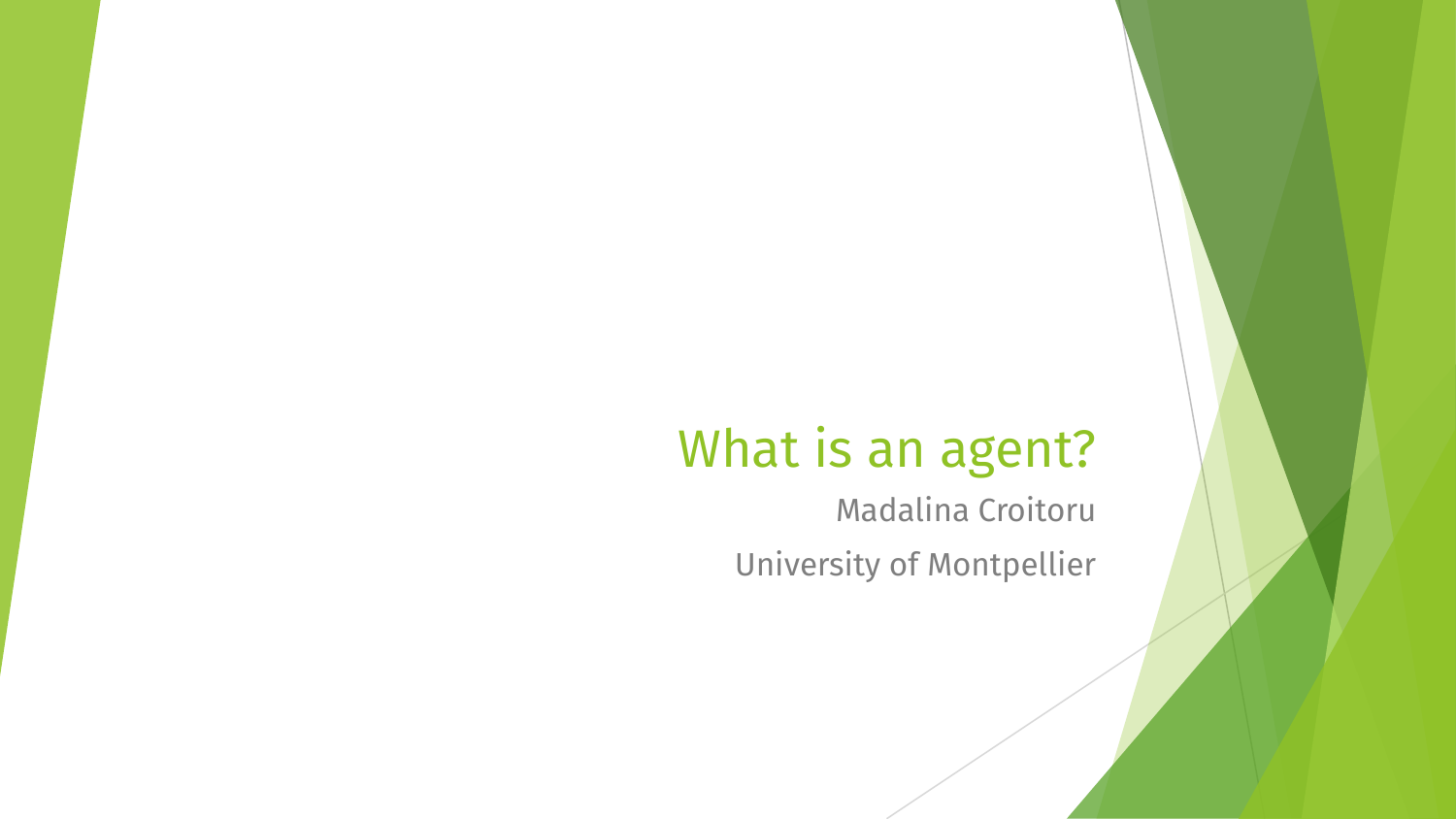

# What is an agent?
Madalina Croitoru
University of Montpellier